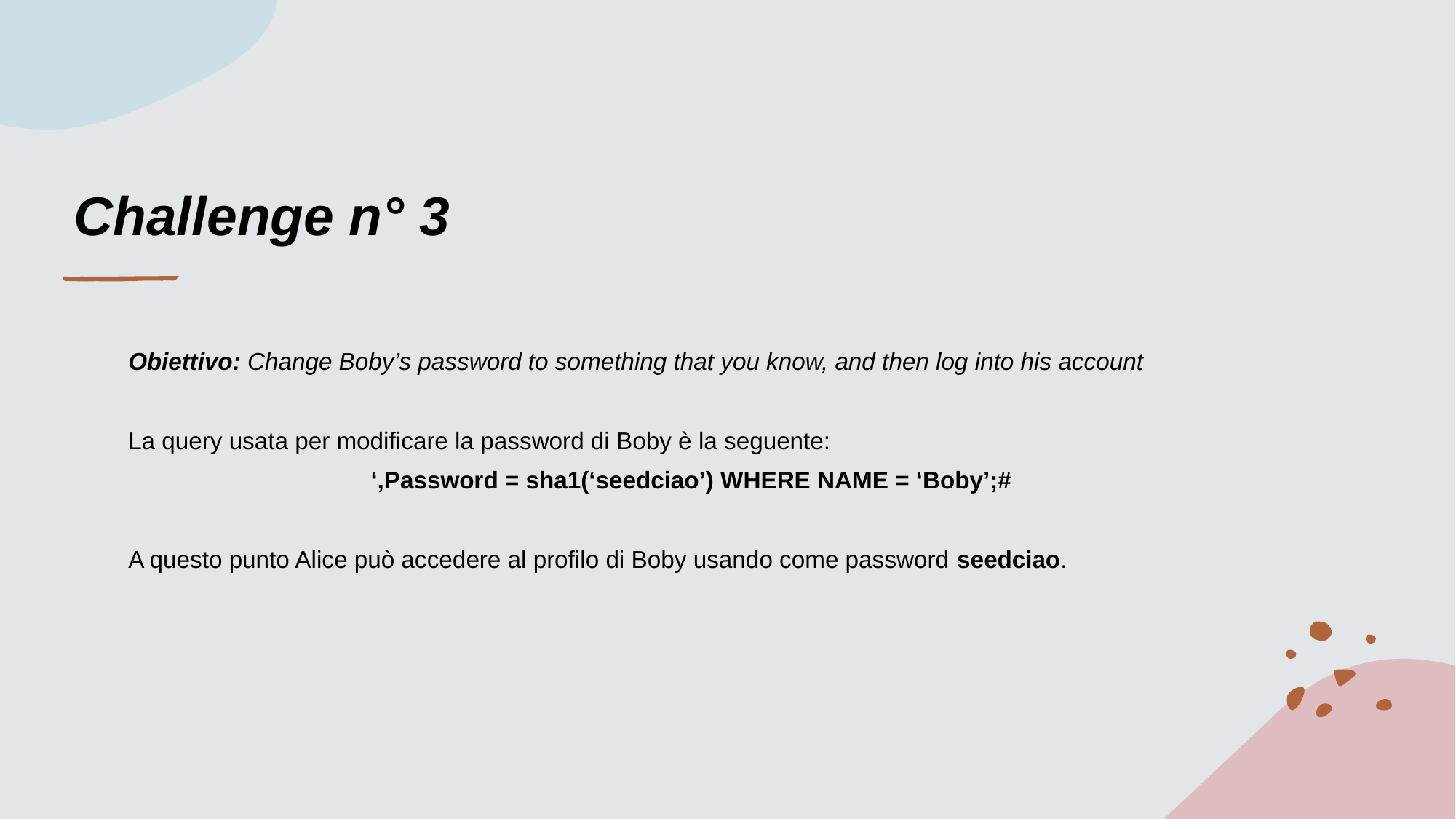

# Challenge n° 3

Obiettivo: Change Boby’s password to something that you know, and then log into his account

La query usata per modificare la password di Boby è la seguente:
‘,Password = sha1(‘seedciao’) WHERE NAME = ‘Boby’;#

A questo punto Alice può accedere al profilo di Boby usando come password seedciao.